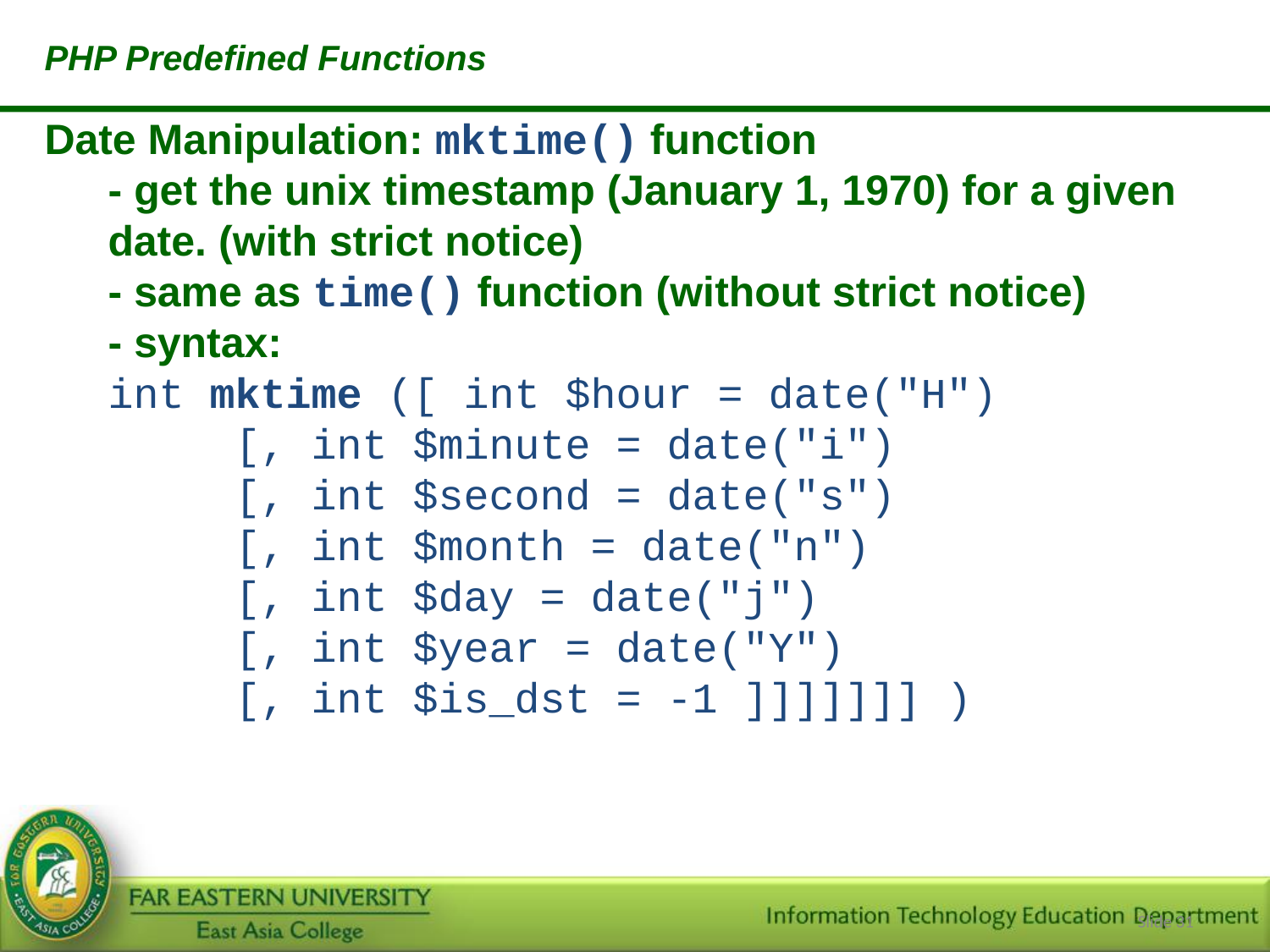

PHP Predefined Functions

Date Manipulation: mktime() function
	- get the unix timestamp (January 1, 1970) for a given date. (with strict notice)
	- same as time() function (without strict notice)
	- syntax:
	int mktime ([ int $hour = date("H")
		[, int $minute = date("i")
		[, int $second = date("s")
		[, int $month = date("n")
		[, int $day = date("j")
		[, int $year = date("Y")
		[, int $is_dst = -1 ]]]]]]] )

Slide 31